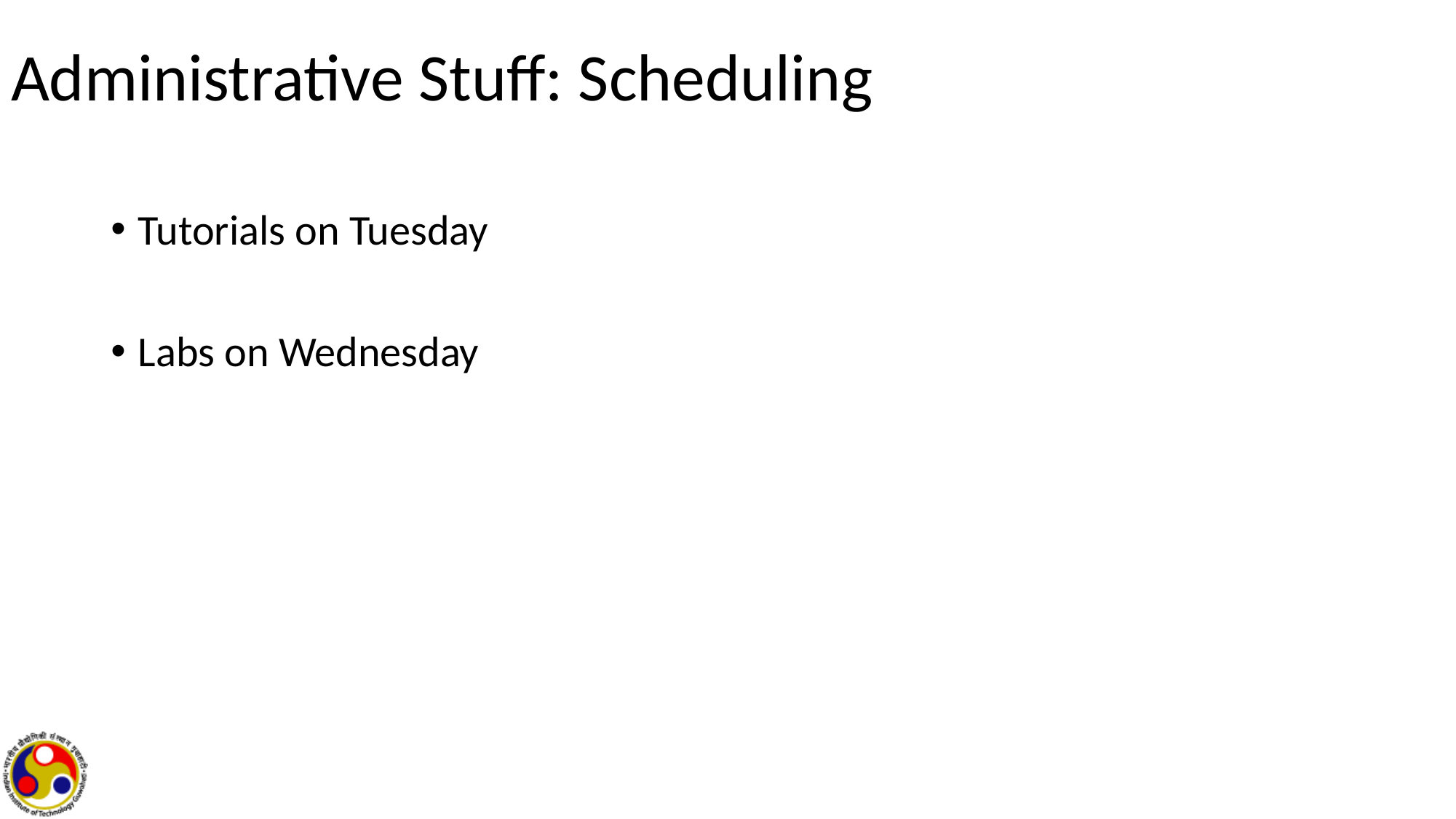

# Administrative Stuff: Scheduling
Tutorials on Tuesday

Labs on Wednesday